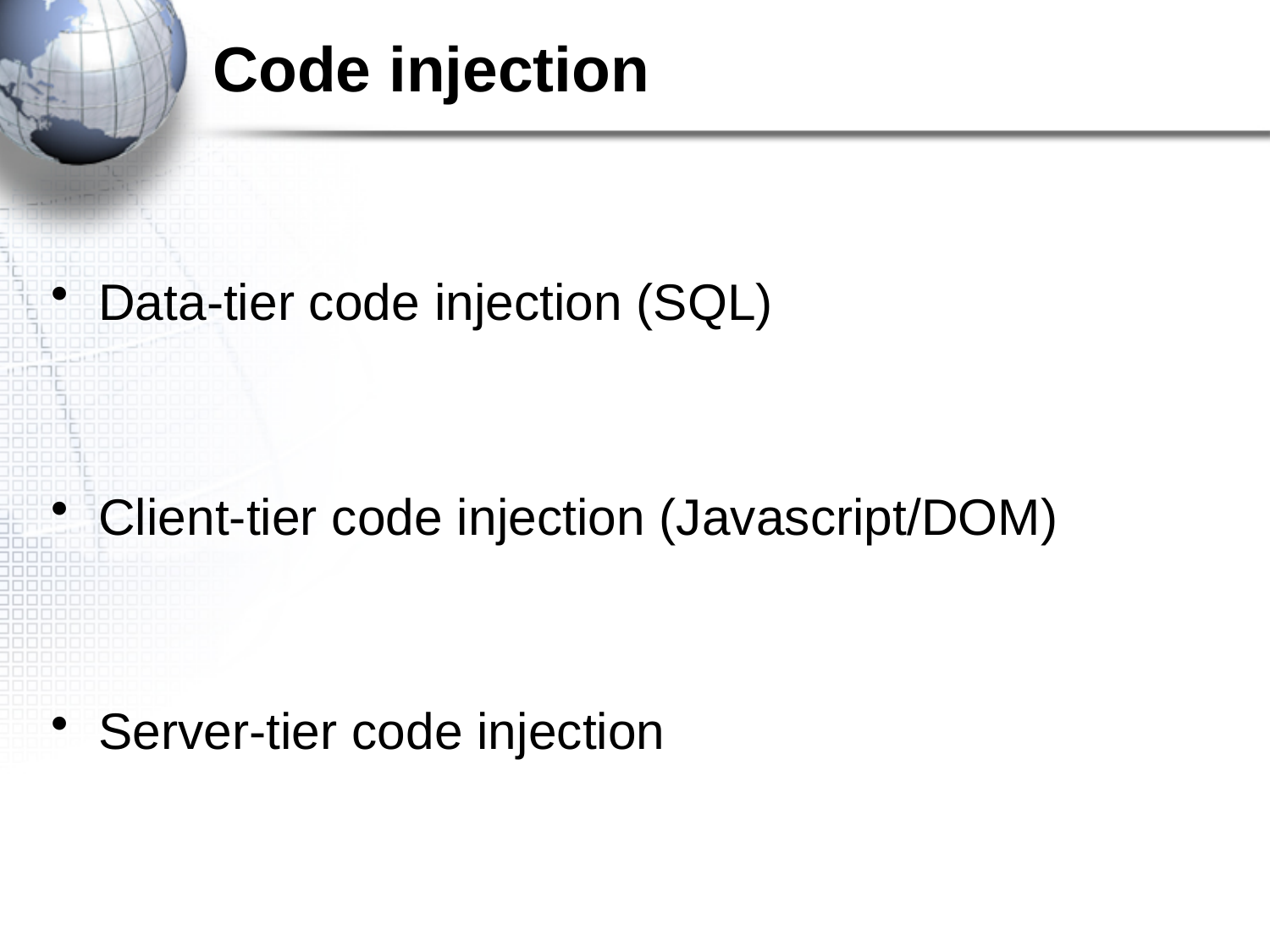

# Code injection

Data-tier code injection (SQL)

Client-tier code injection (Javascript/DOM)

Server-tier code injection